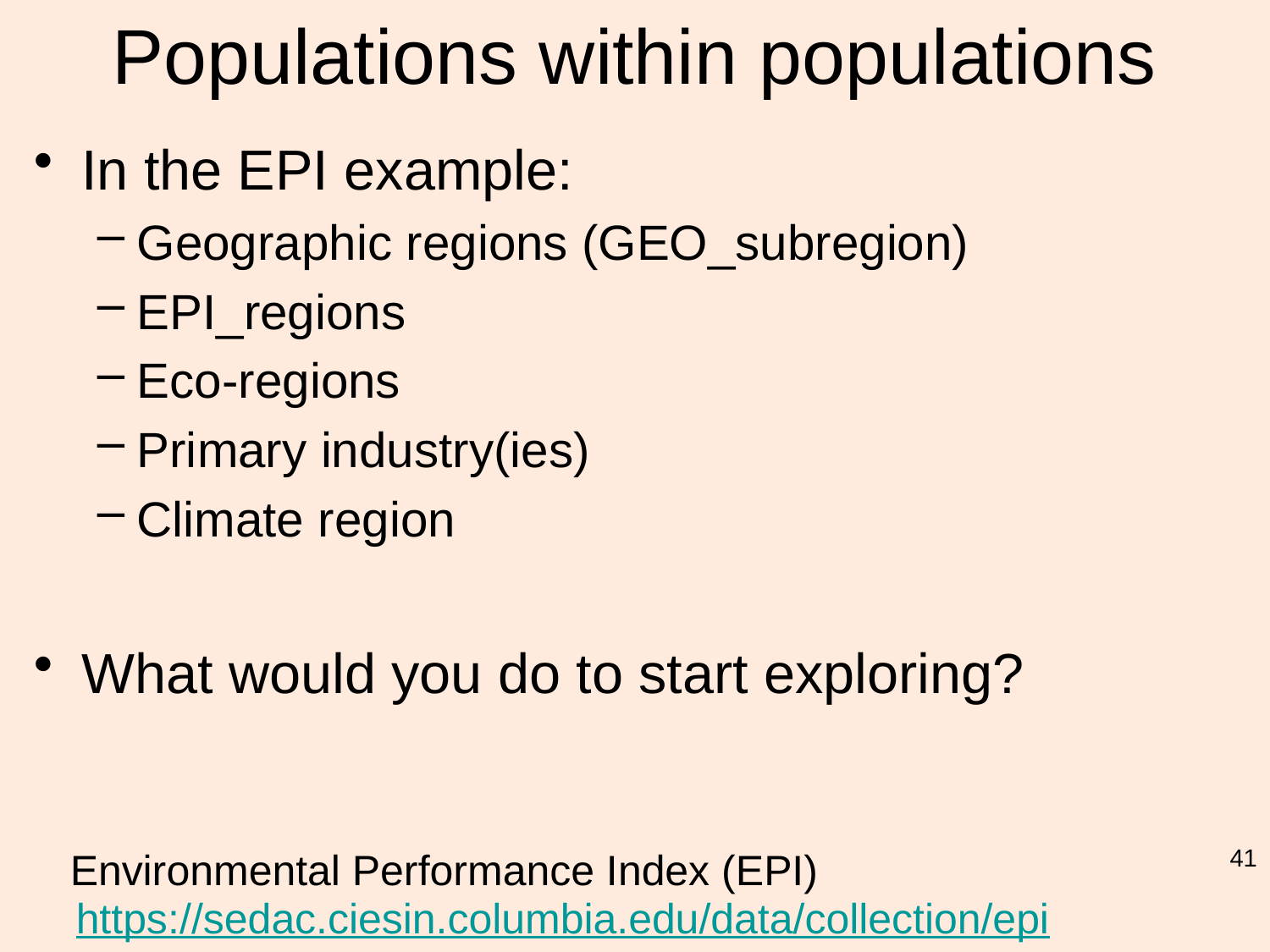

# Populations within populations
In the EPI example:
Geographic regions (GEO_subregion)
EPI_regions
Eco-regions
Primary industry(ies)
Climate region

What would you do to start exploring?

41
Environmental Performance Index (EPI)

https://sedac.ciesin.columbia.edu/data/collection/epi